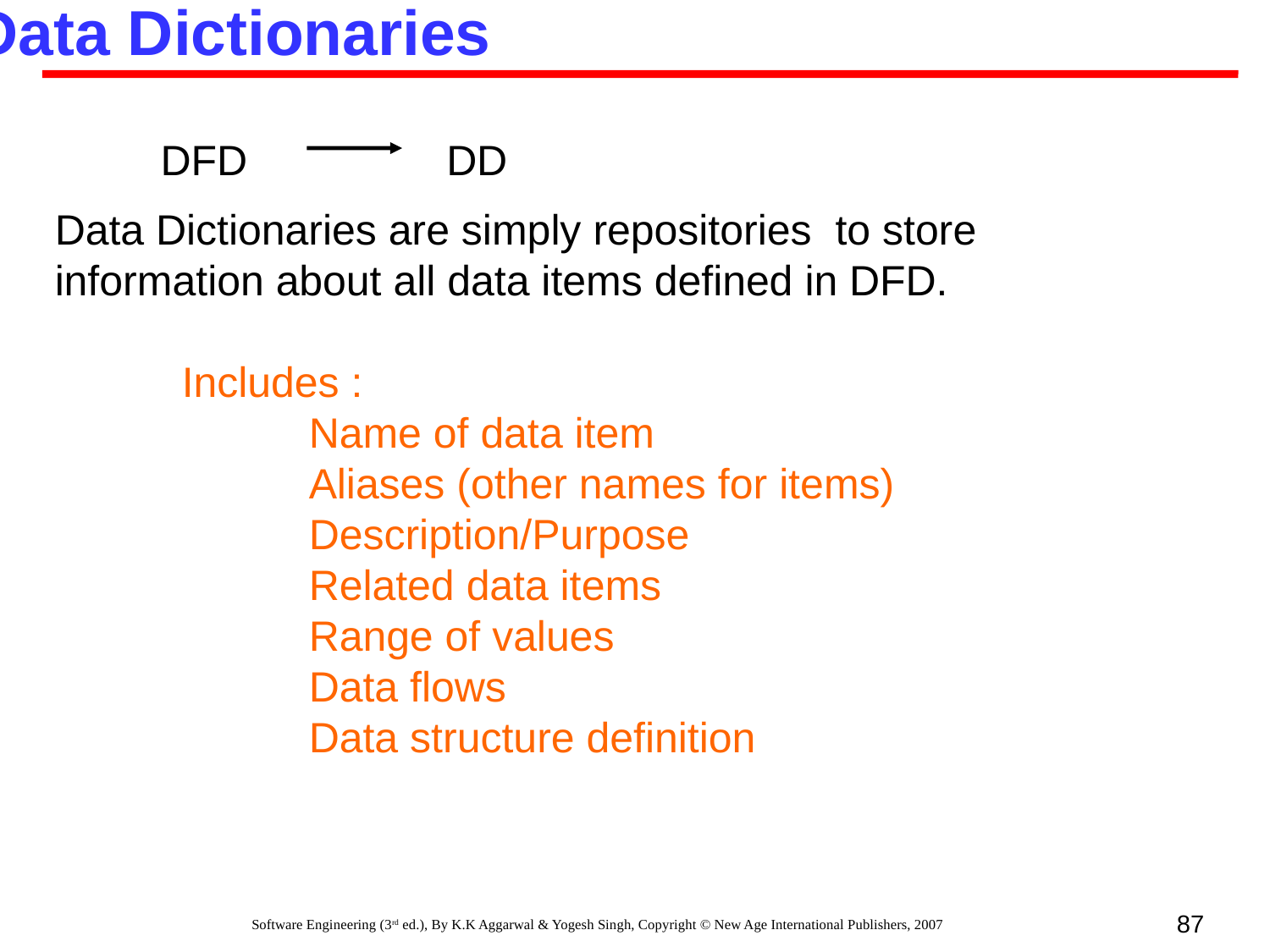

Data Dictionaries

DFD
DD

Data Dictionaries are simply repositories  to store information about all data items defined in DFD.

	Includes :
		Name of data item
		Aliases (other names for items)
	Description/Purpose
	Related data items
	Range of values
	Data flows
	Data structure definition

87